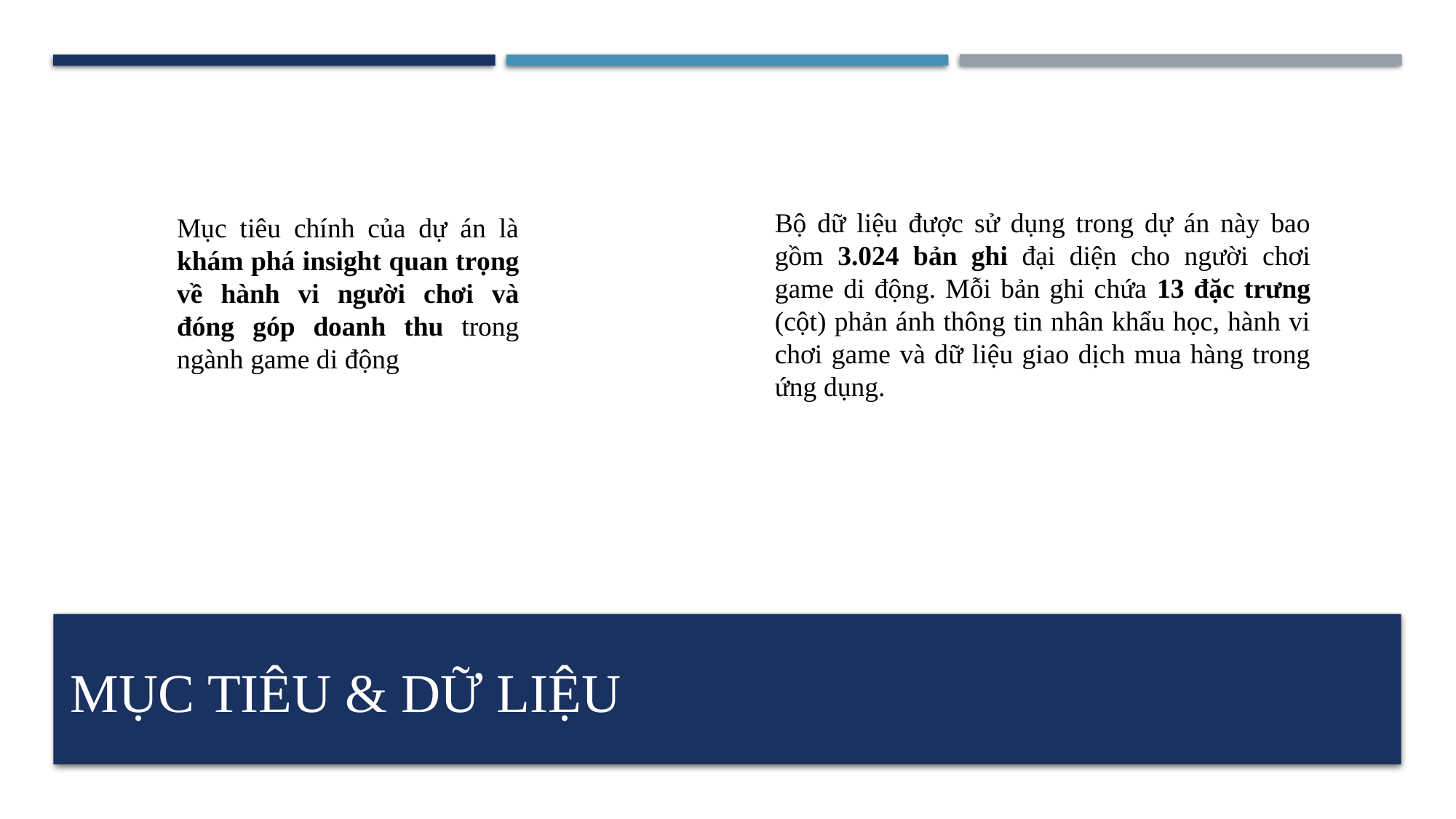

Bộ dữ liệu được sử dụng trong dự án này bao gồm 3.024 bản ghi đại diện cho người chơi game di động. Mỗi bản ghi chứa 13 đặc trưng (cột) phản ánh thông tin nhân khẩu học, hành vi chơi game và dữ liệu giao dịch mua hàng trong ứng dụng.
Mục tiêu chính của dự án là khám phá insight quan trọng về hành vi người chơi và đóng góp doanh thu trong ngành game di động
# MỤC tiêu & dữ liệu